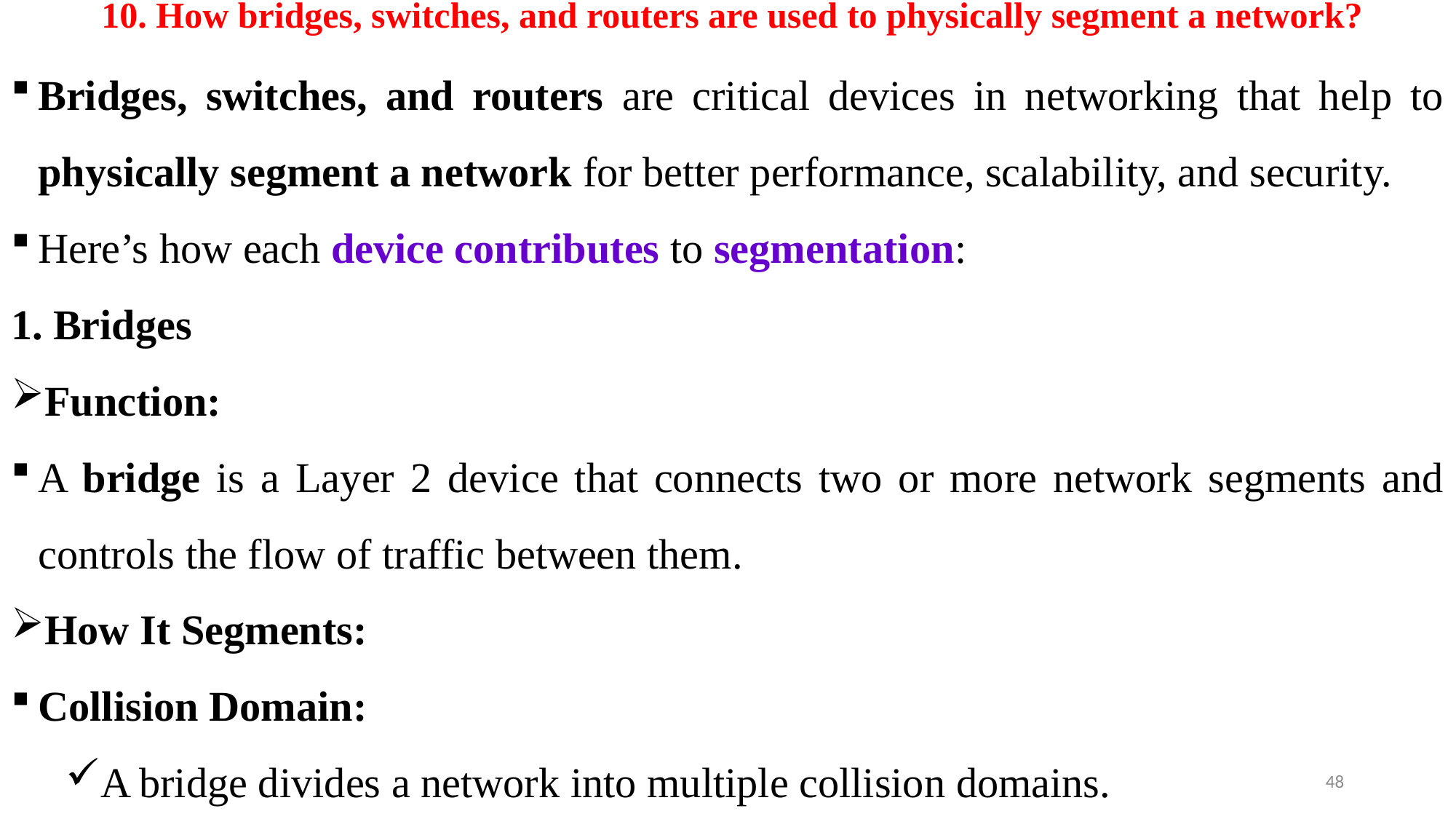

# 10. How bridges, switches, and routers are used to physically segment a network?
Bridges, switches, and routers are critical devices in networking that help to physically segment a network for better performance, scalability, and security.
Here’s how each device contributes to segmentation:
1. Bridges
Function:
A bridge is a Layer 2 device that connects two or more network segments and controls the flow of traffic between them.
How It Segments:
Collision Domain:
A bridge divides a network into multiple collision domains.

48